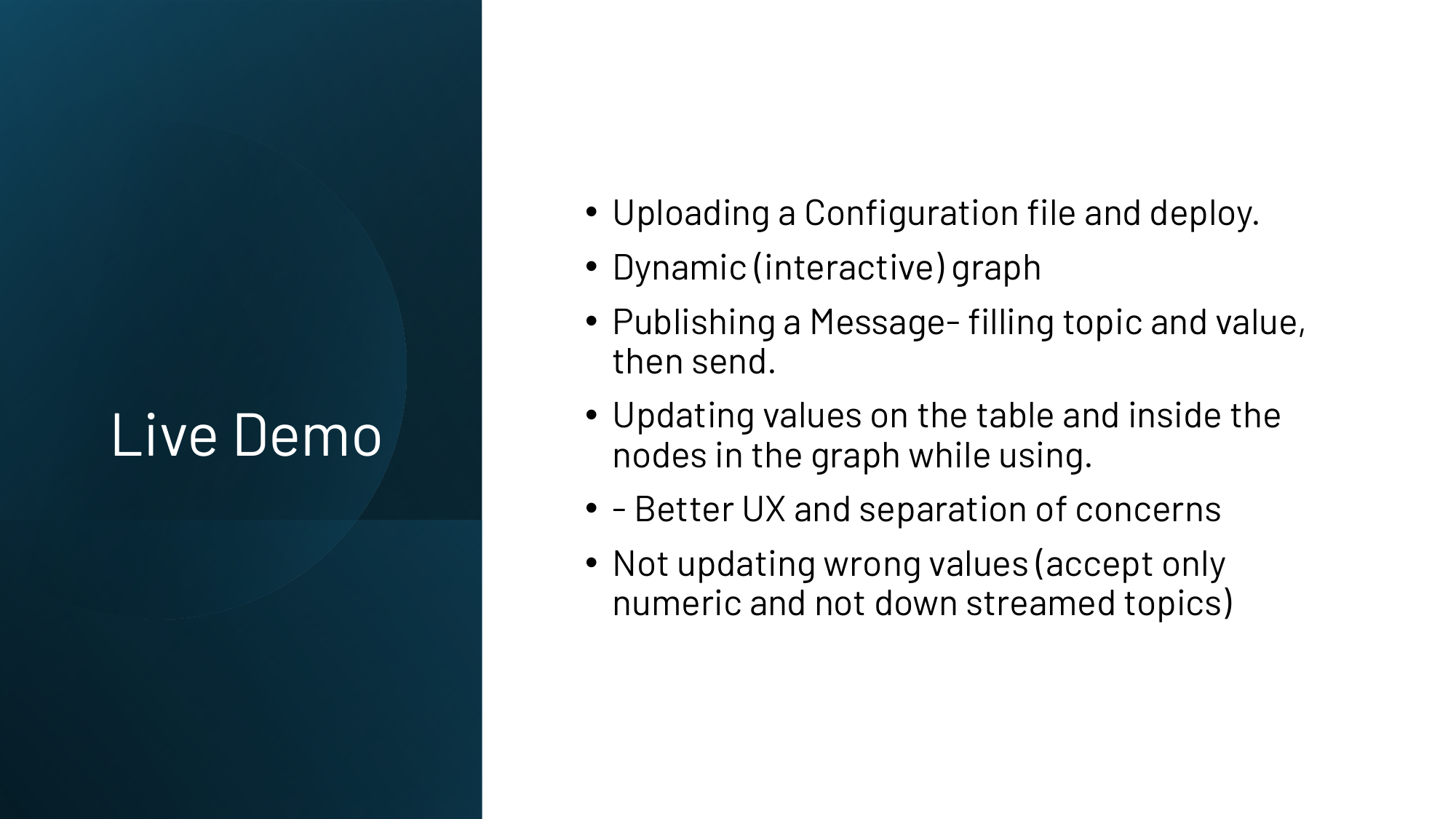

# Live Demo
Uploading a Configuration file and deploy.
Dynamic (interactive) graph
Publishing a Message- filling topic and value, then send.
Updating values on the table and inside the nodes in the graph while using.
- Better UX and separation of concerns
Not updating wrong values (accept only numeric and not down streamed topics)